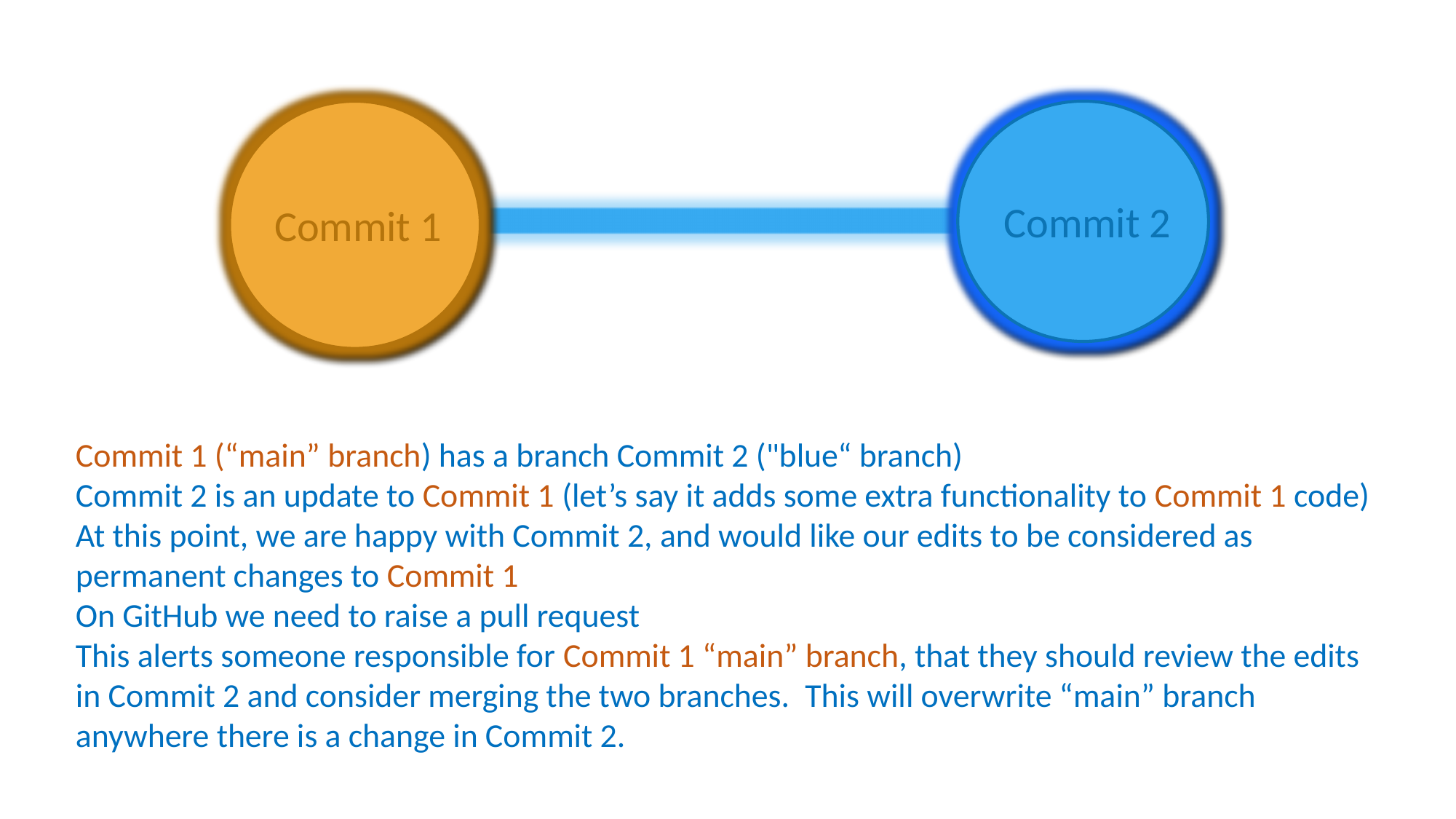

Commit 2
Commit 1

Commit 1 (“main” branch) has a branch Commit 2 ("blue“ branch)
Commit 2 is an update to Commit 1 (let’s say it adds some extra functionality to Commit 1 code)
At this point, we are happy with Commit 2, and would like our edits to be considered as permanent changes to Commit 1
On GitHub we need to raise a pull request
This alerts someone responsible for Commit 1 “main” branch, that they should review the edits in Commit 2 and consider merging the two branches.  This will overwrite “main” branch anywhere there is a change in Commit 2.